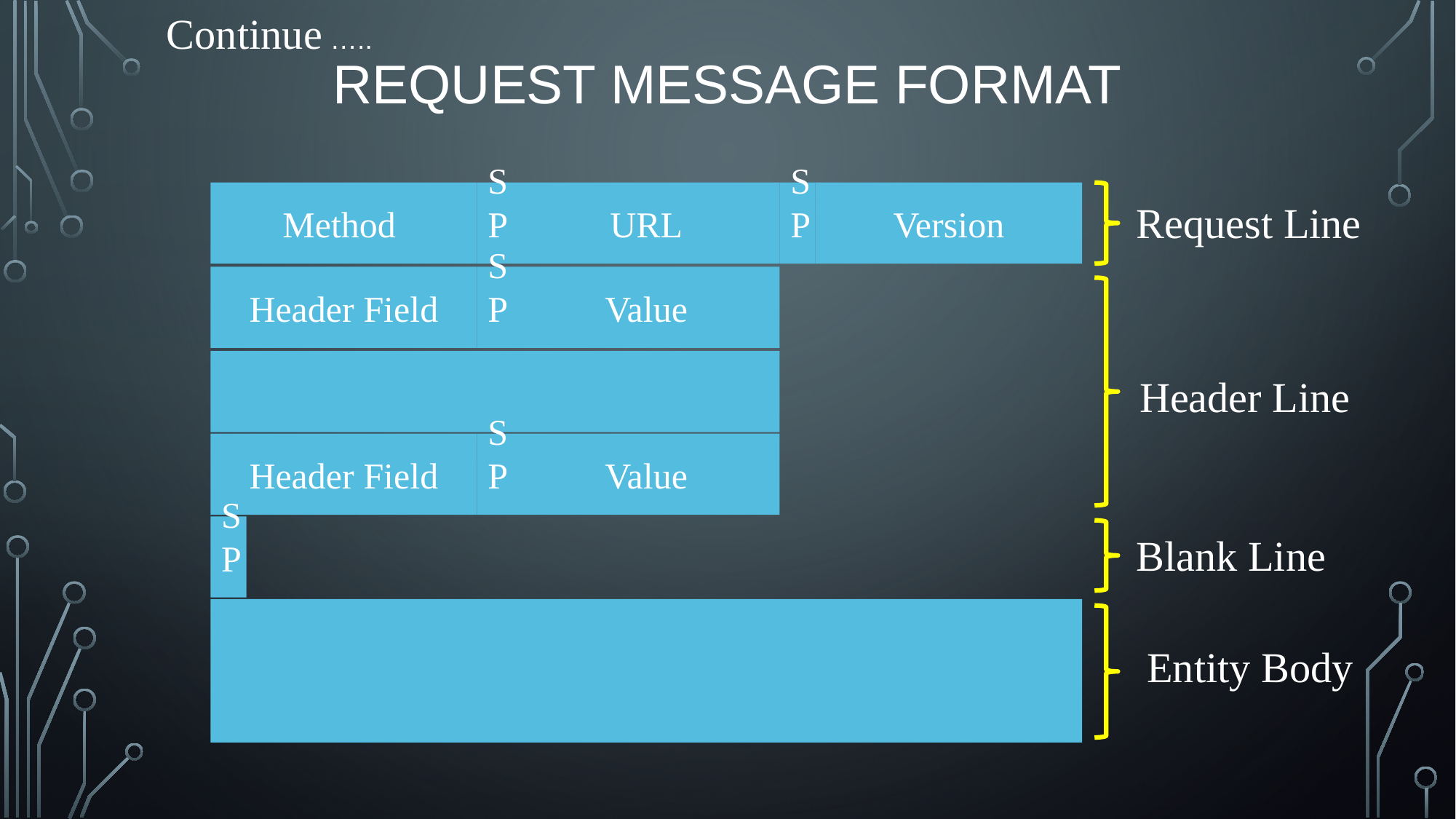

Request Message Format
Continue …..
Method
SP
URL
SP
Version

Request Line
Header Field
SP
Value

Header Line
Header Field
SP
Value
SP

Blank Line

 Entity Body